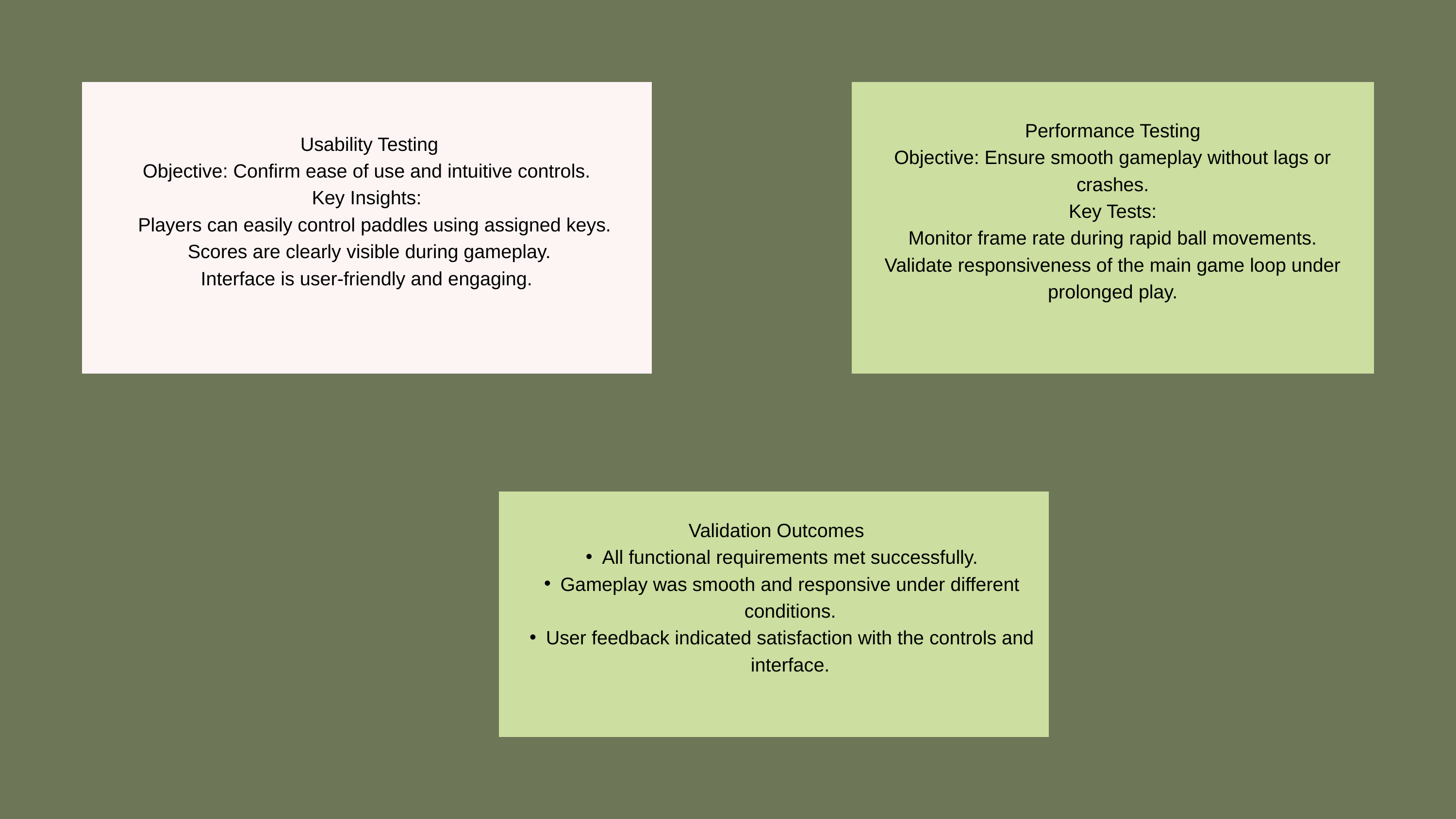

Usability Testing
Objective: Confirm ease of use and intuitive controls.
Key Insights:
   Players can easily control paddles using assigned keys.
 Scores are clearly visible during gameplay.
Interface is user-friendly and engaging.

Performance Testing
Objective: Ensure smooth gameplay without lags or crashes.
Key Tests:
Monitor frame rate during rapid ball movements.
Validate responsiveness of the main game loop under prolonged play.

 Validation Outcomes
All functional requirements met successfully.
Gameplay was smooth and responsive under different conditions.
User feedback indicated satisfaction with the controls and interface.